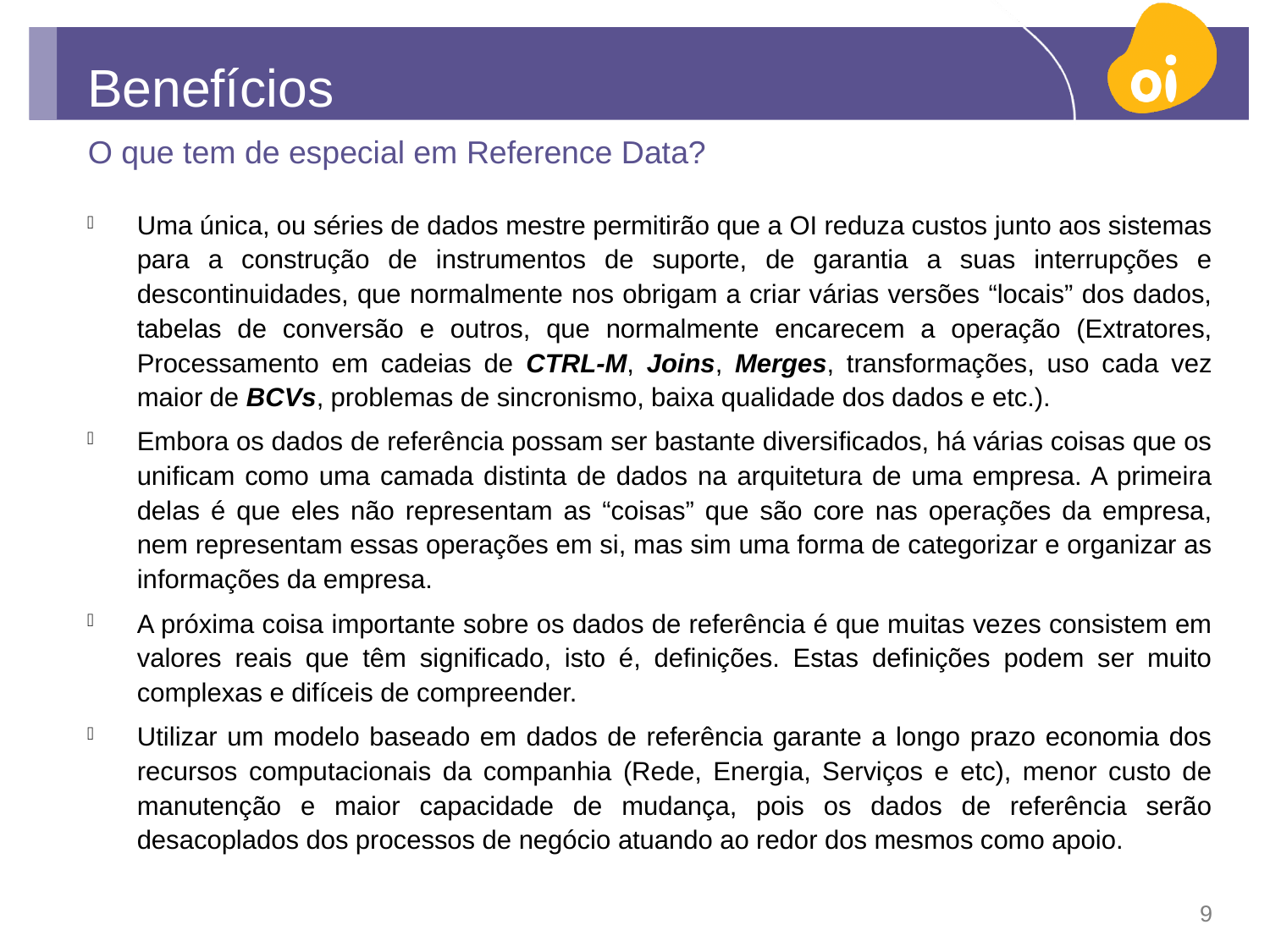

# Benefícios
O que tem de especial em Reference Data?
Uma única, ou séries de dados mestre permitirão que a OI reduza custos junto aos sistemas para a construção de instrumentos de suporte, de garantia a suas interrupções e descontinuidades, que normalmente nos obrigam a criar várias versões “locais” dos dados, tabelas de conversão e outros, que normalmente encarecem a operação (Extratores, Processamento em cadeias de CTRL-M, Joins, Merges, transformações, uso cada vez maior de BCVs, problemas de sincronismo, baixa qualidade dos dados e etc.).
Embora os dados de referência possam ser bastante diversificados, há várias coisas que os unificam como uma camada distinta de dados na arquitetura de uma empresa. A primeira delas é que eles não representam as “coisas” que são core nas operações da empresa, nem representam essas operações em si, mas sim uma forma de categorizar e organizar as informações da empresa.
A próxima coisa importante sobre os dados de referência é que muitas vezes consistem em valores reais que têm significado, isto é, definições. Estas definições podem ser muito complexas e difíceis de compreender.
Utilizar um modelo baseado em dados de referência garante a longo prazo economia dos recursos computacionais da companhia (Rede, Energia, Serviços e etc), menor custo de manutenção e maior capacidade de mudança, pois os dados de referência serão desacoplados dos processos de negócio atuando ao redor dos mesmos como apoio.

9